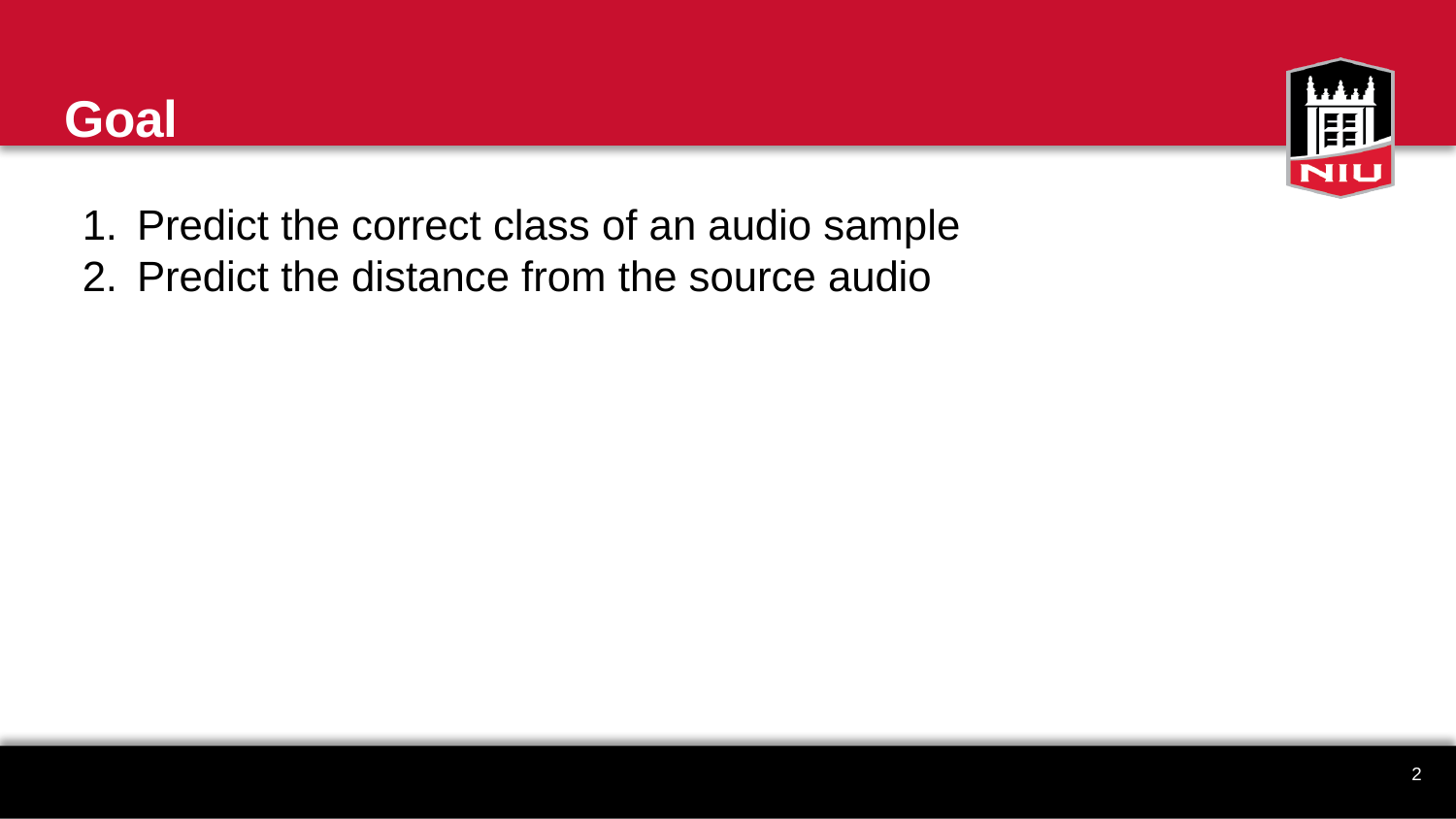

# Goal
Predict the correct class of an audio sample
Predict the distance from the source audio
2